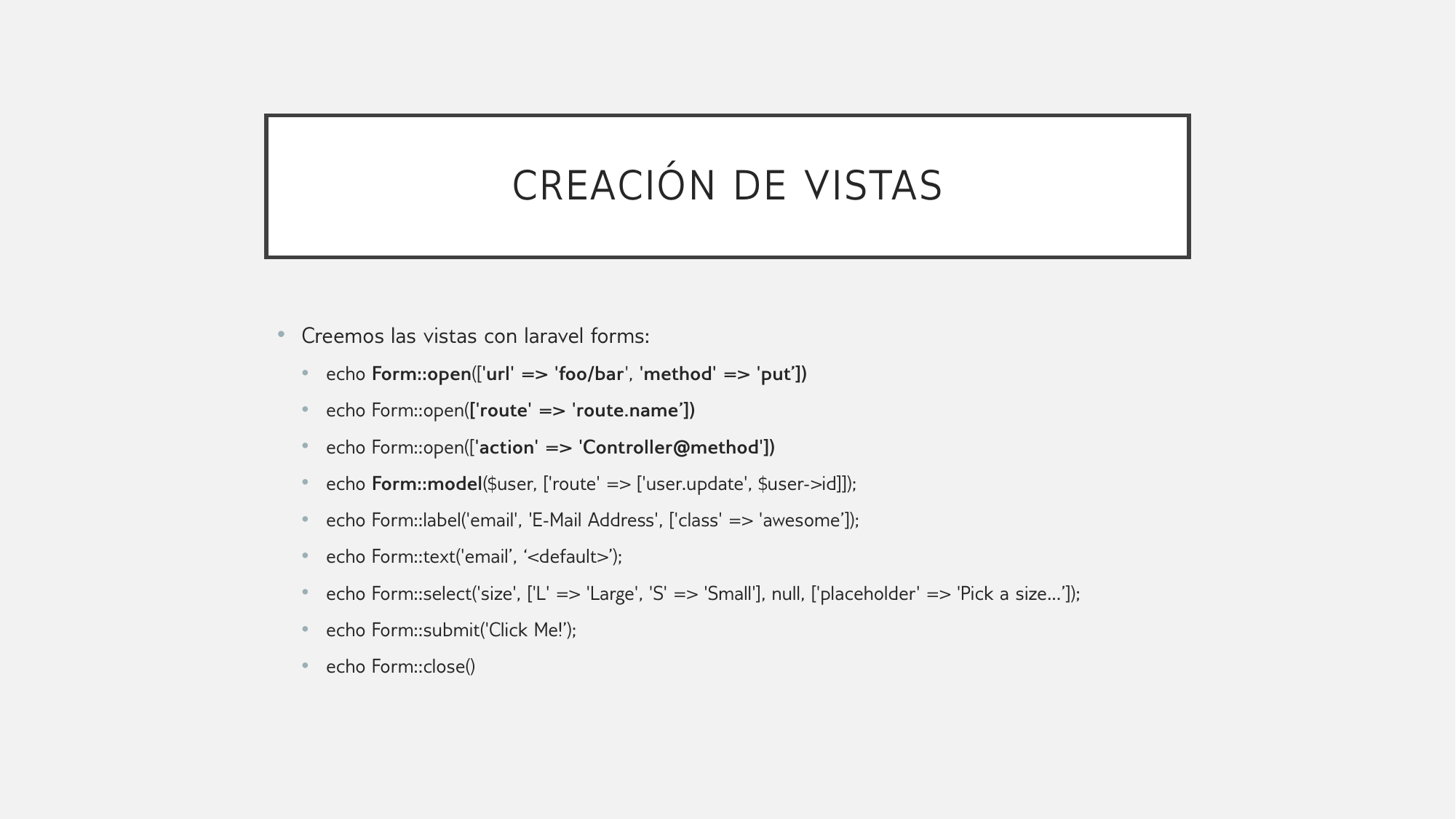

# Creación de vistas
Creemos las vistas con laravel forms:
echo Form::open(['url' => 'foo/bar', 'method' => 'put’])
echo Form::open(['route' => 'route.name’])
echo Form::open(['action' => 'Controller@method'])
echo Form::model($user, ['route' => ['user.update', $user->id]]);
echo Form::label('email', 'E-Mail Address', ['class' => 'awesome’]);
echo Form::text('email’, ‘<default>’);
echo Form::select('size', ['L' => 'Large', 'S' => 'Small'], null, ['placeholder' => 'Pick a size...’]);
echo Form::submit('Click Me!’);
echo Form::close()